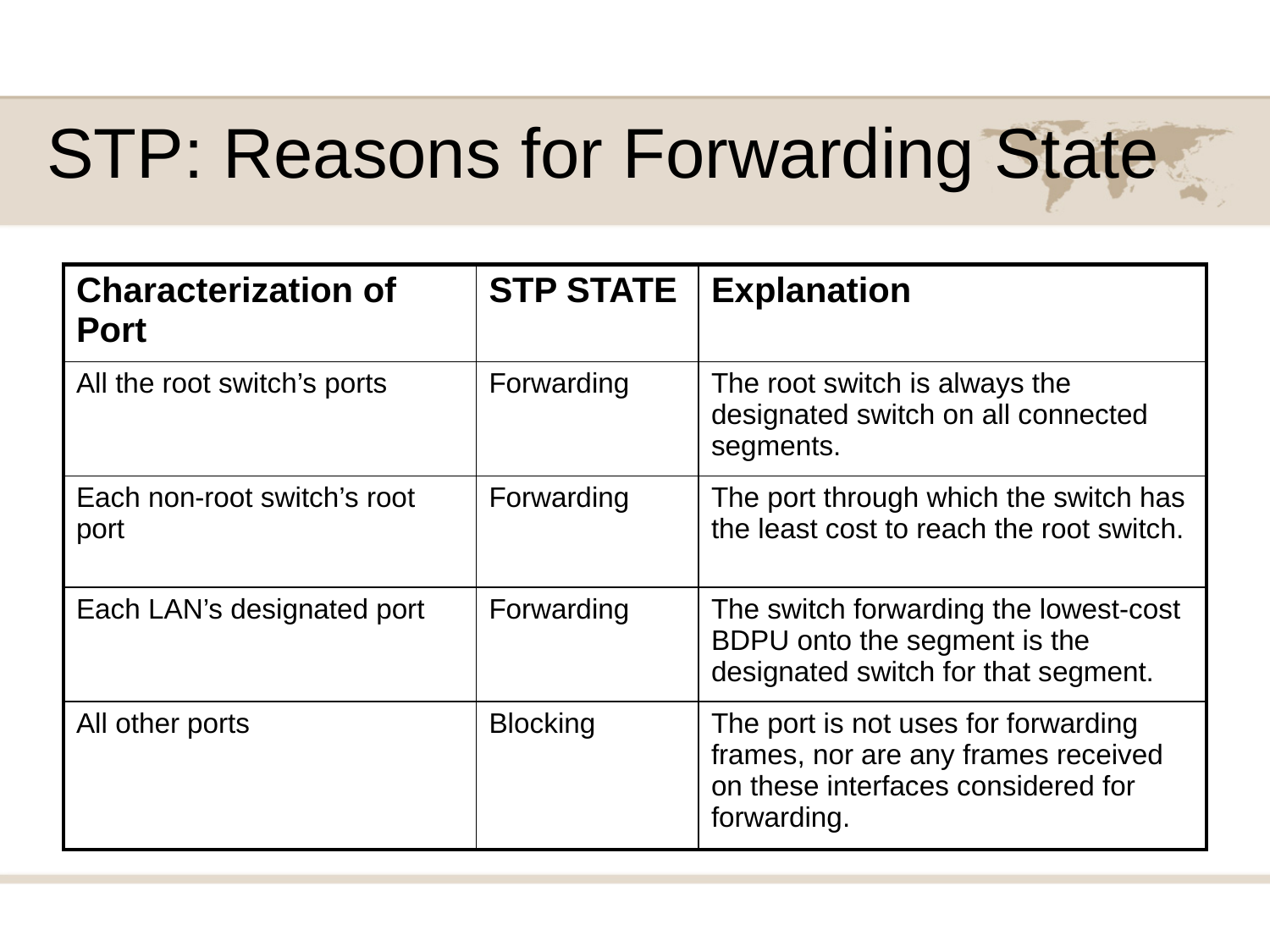

# STP: Reasons for Forwarding State
| Characterization of Port | STP STATE | Explanation |
| --- | --- | --- |
| All the root switch’s ports | Forwarding | The root switch is always the designated switch on all connected segments. |
| Each non-root switch’s root port | Forwarding | The port through which the switch has the least cost to reach the root switch. |
| Each LAN’s designated port | Forwarding | The switch forwarding the lowest-cost BDPU onto the segment is the designated switch for that segment. |
| All other ports | Blocking | The port is not uses for forwarding frames, nor are any frames received on these interfaces considered for forwarding. |